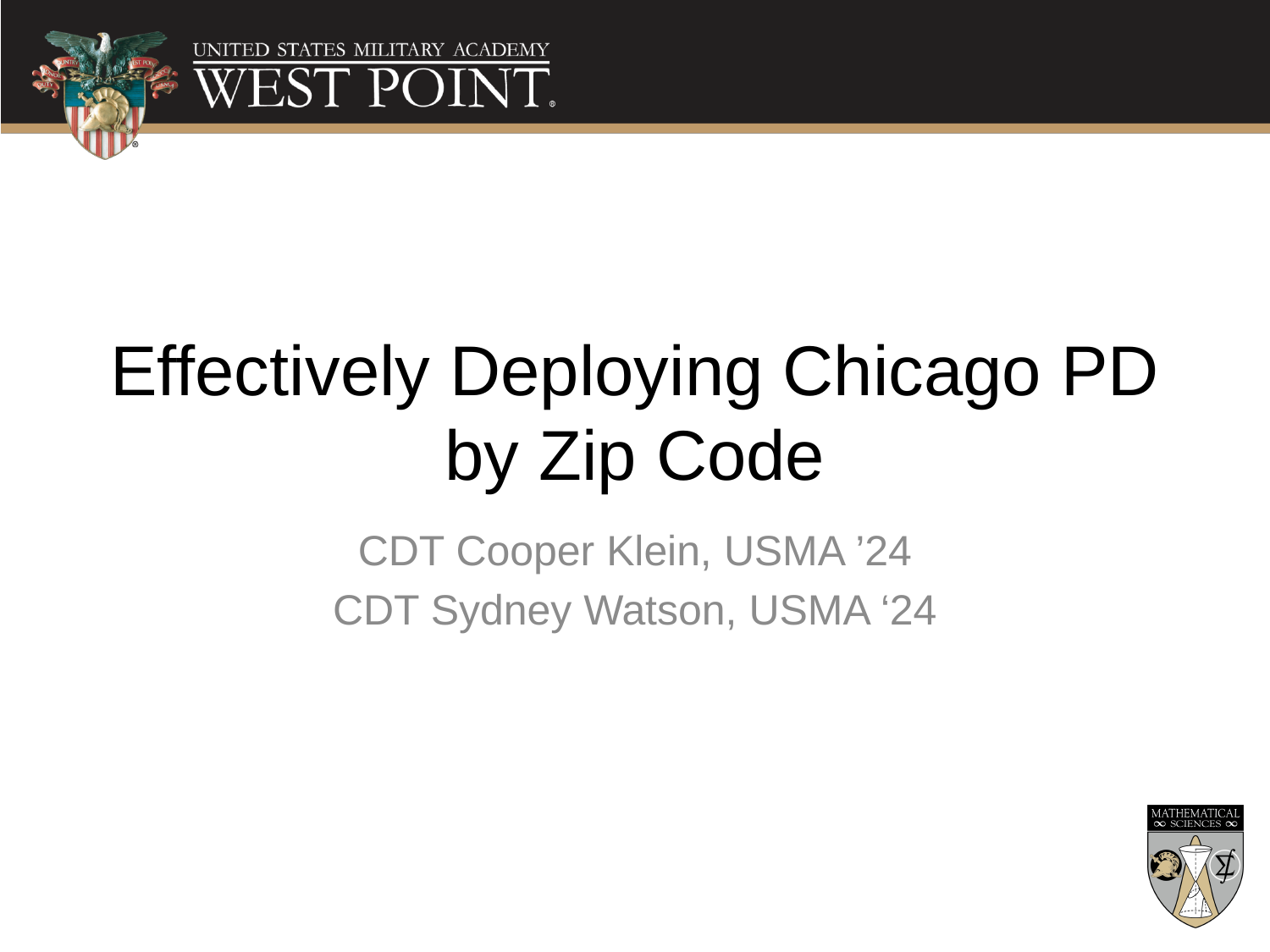

# Effectively Deploying Chicago PD by Zip Code
CDT Cooper Klein, USMA ’24
CDT Sydney Watson, USMA ‘24